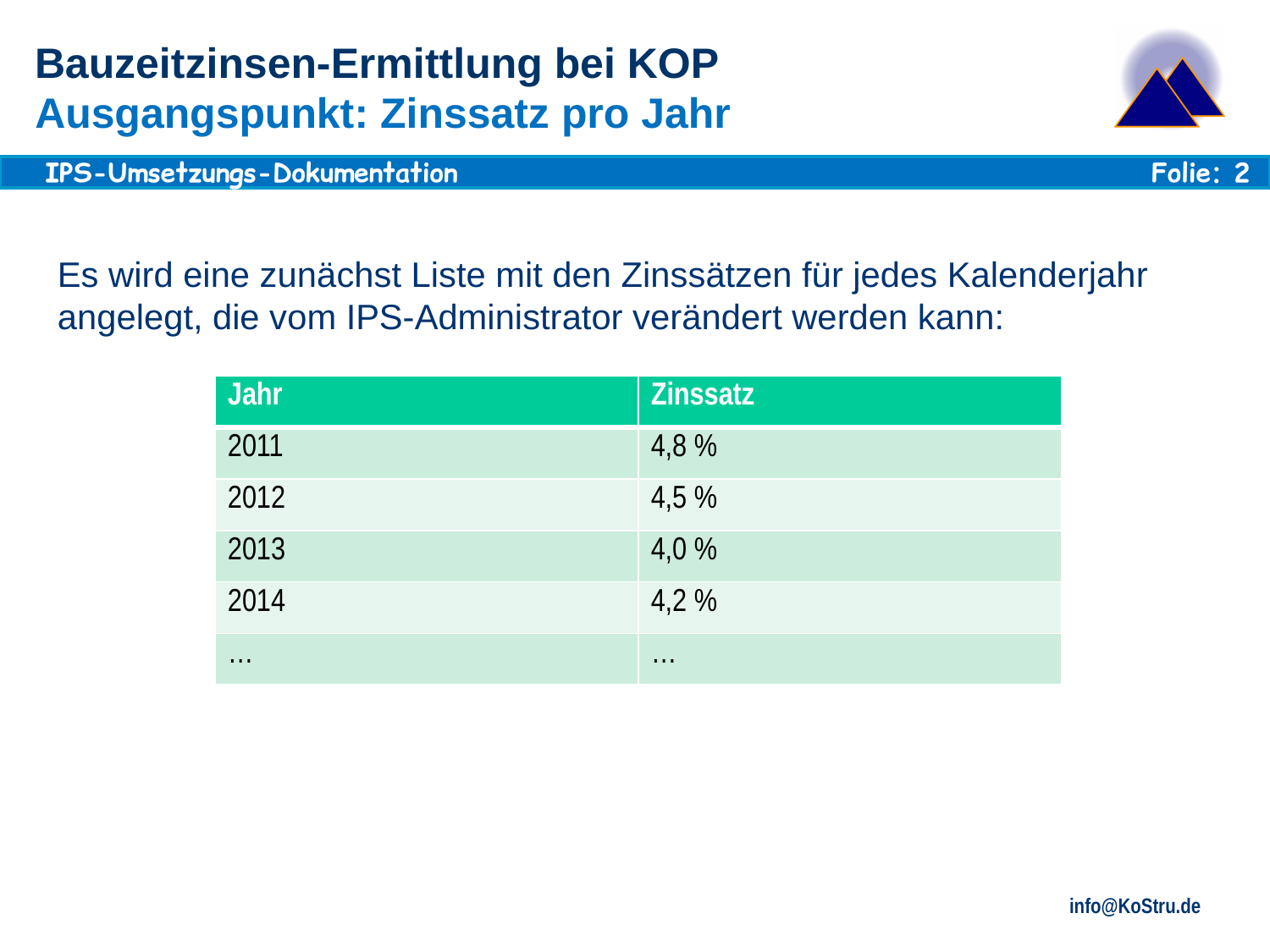

# Ausgangspunkt: Zinssatz pro Jahr
Es wird eine zunächst Liste mit den Zinssätzen für jedes Kalenderjahr angelegt, die vom IPS-Administrator verändert werden kann:
| Jahr | Zinssatz |
| --- | --- |
| 2011 | 4,8 % |
| 2012 | 4,5 % |
| 2013 | 4,0 % |
| 2014 | 4,2 % |
| … | … |